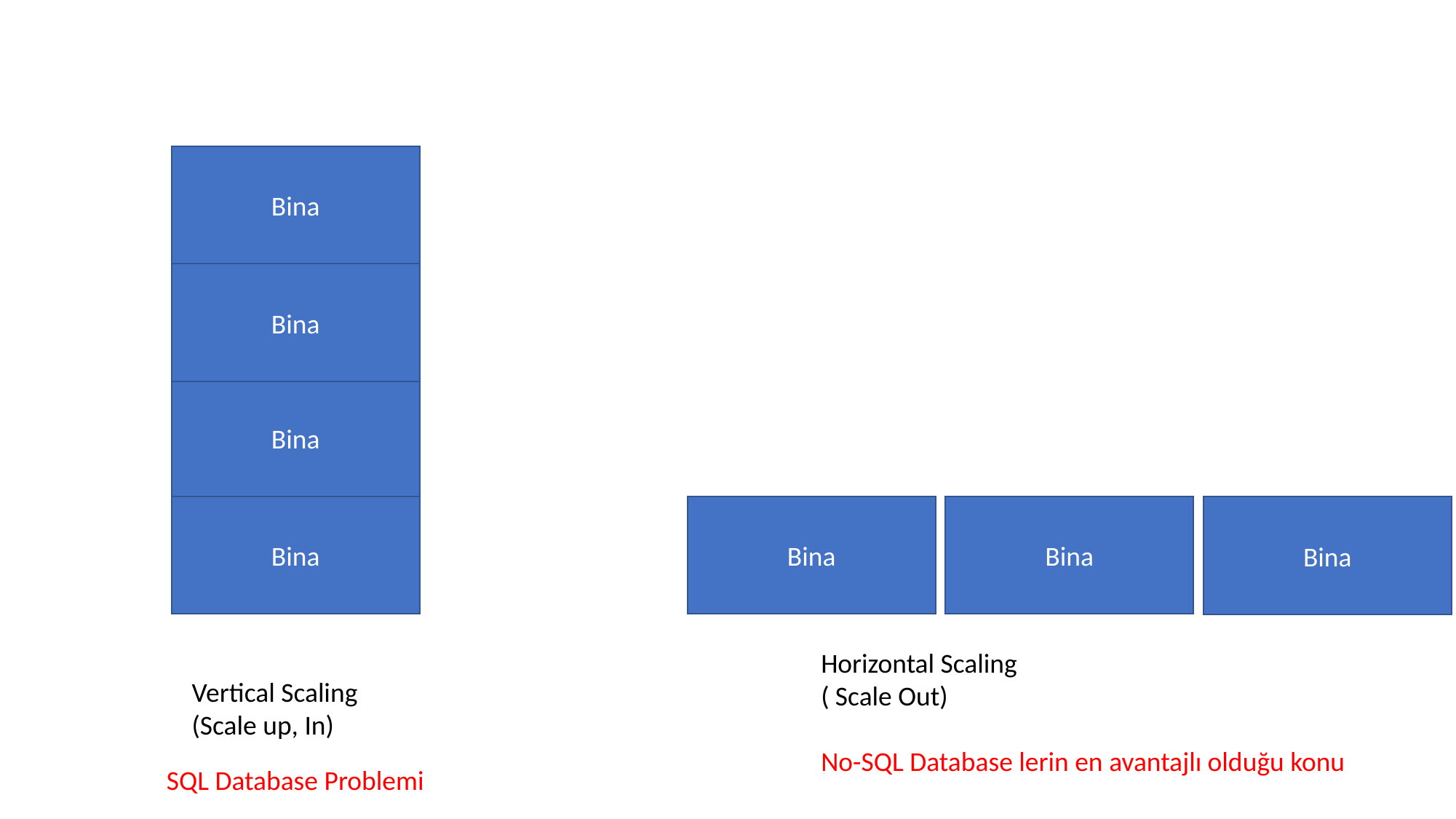

Bina
Bina
Bina
Bina
Bina
Bina
Bina
Horizontal Scaling
( Scale Out)

No-SQL Database lerin en avantajlı olduğu konu
Vertical Scaling
(Scale up, In)
SQL Database Problemi